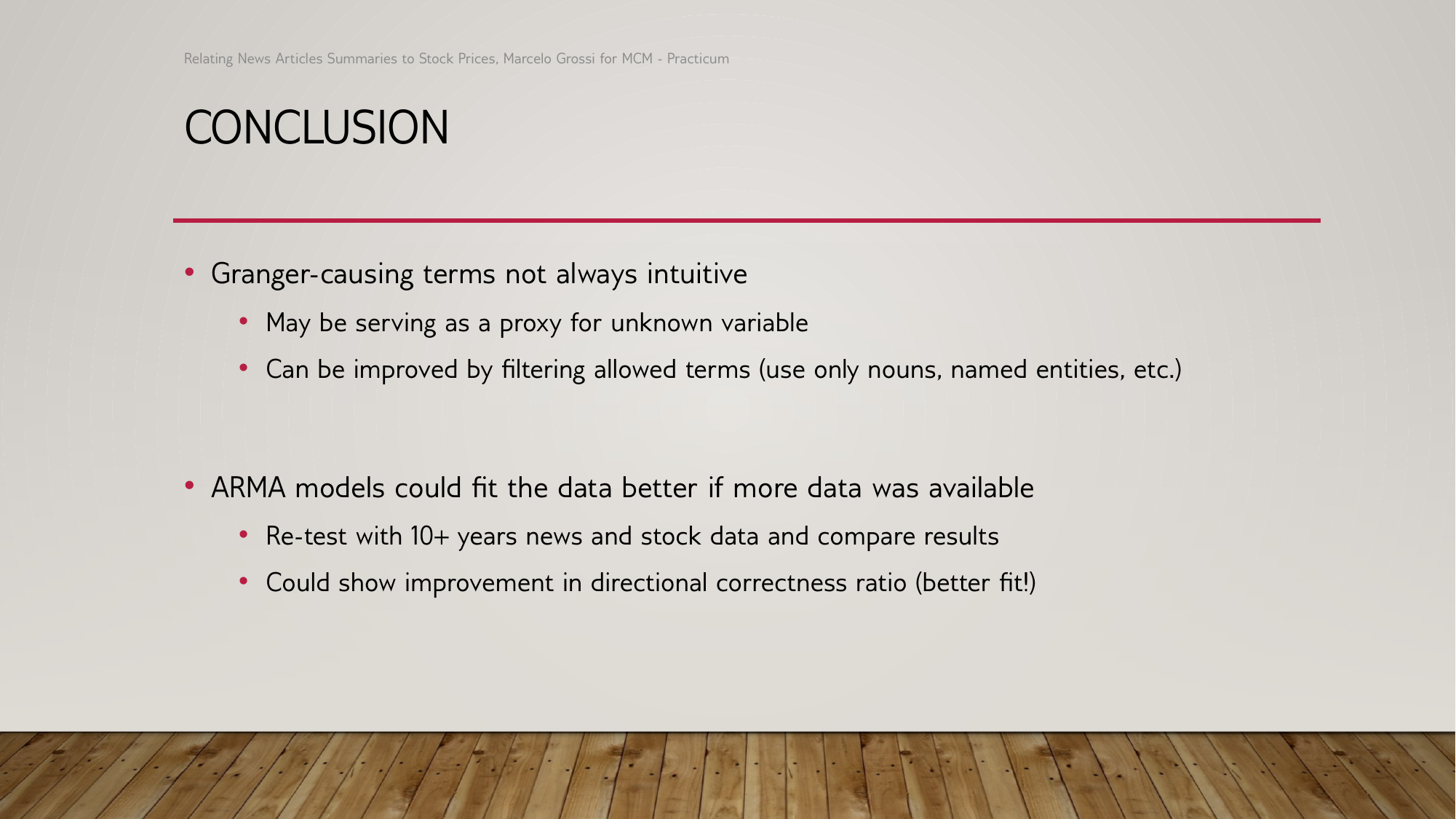

Relating News Articles Summaries to Stock Prices, Marcelo Grossi for MCM - Practicum
# conclusion
Granger-causing terms not always intuitive
May be serving as a proxy for unknown variable
Can be improved by filtering allowed terms (use only nouns, named entities, etc.)

ARMA models could fit the data better if more data was available
Re-test with 10+ years news and stock data and compare results
Could show improvement in directional correctness ratio (better fit!)